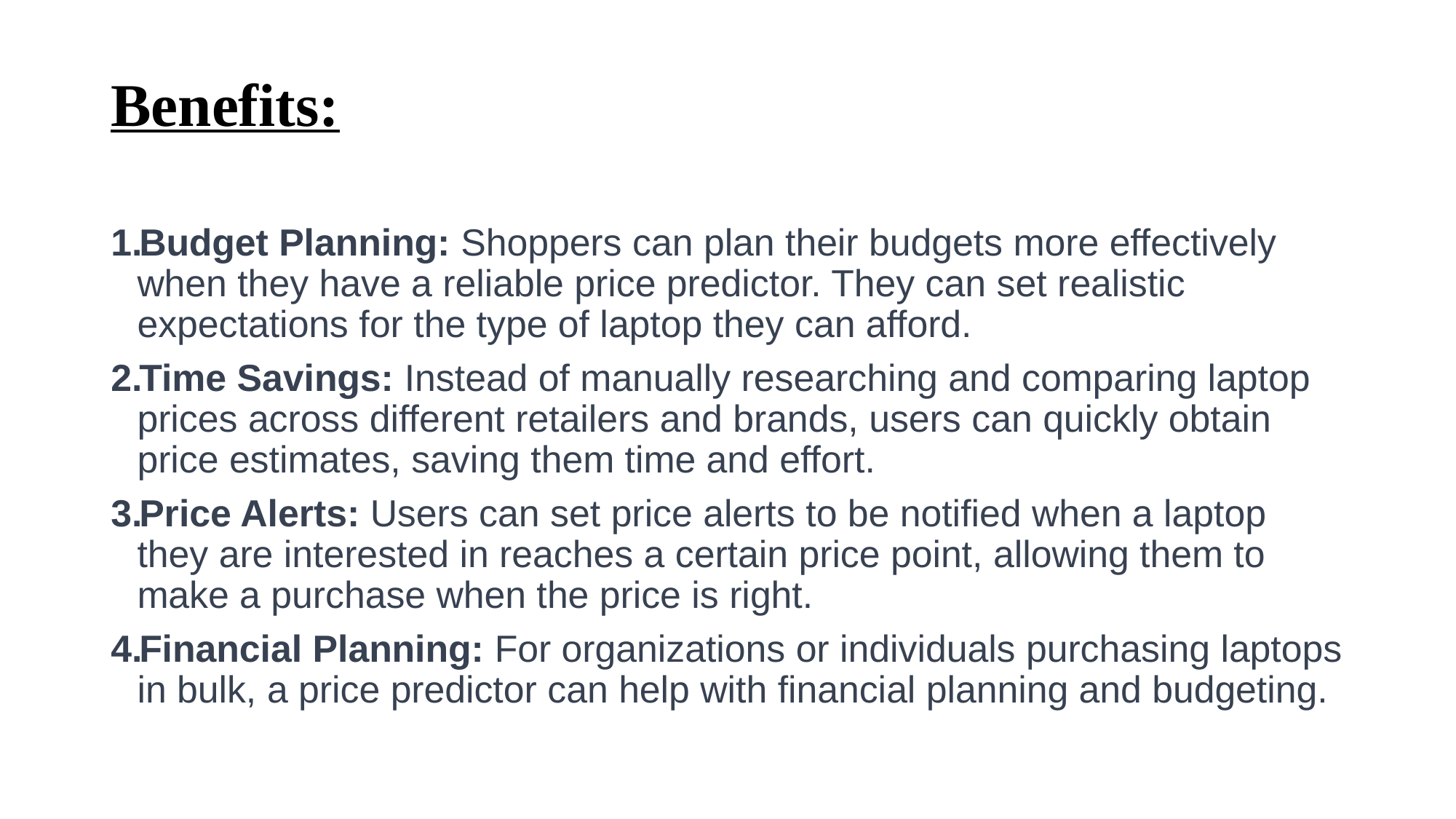

# Benefits:
Budget Planning: Shoppers can plan their budgets more effectively when they have a reliable price predictor. They can set realistic expectations for the type of laptop they can afford.
Time Savings: Instead of manually researching and comparing laptop prices across different retailers and brands, users can quickly obtain price estimates, saving them time and effort.
Price Alerts: Users can set price alerts to be notified when a laptop they are interested in reaches a certain price point, allowing them to make a purchase when the price is right.
Financial Planning: For organizations or individuals purchasing laptops in bulk, a price predictor can help with financial planning and budgeting.